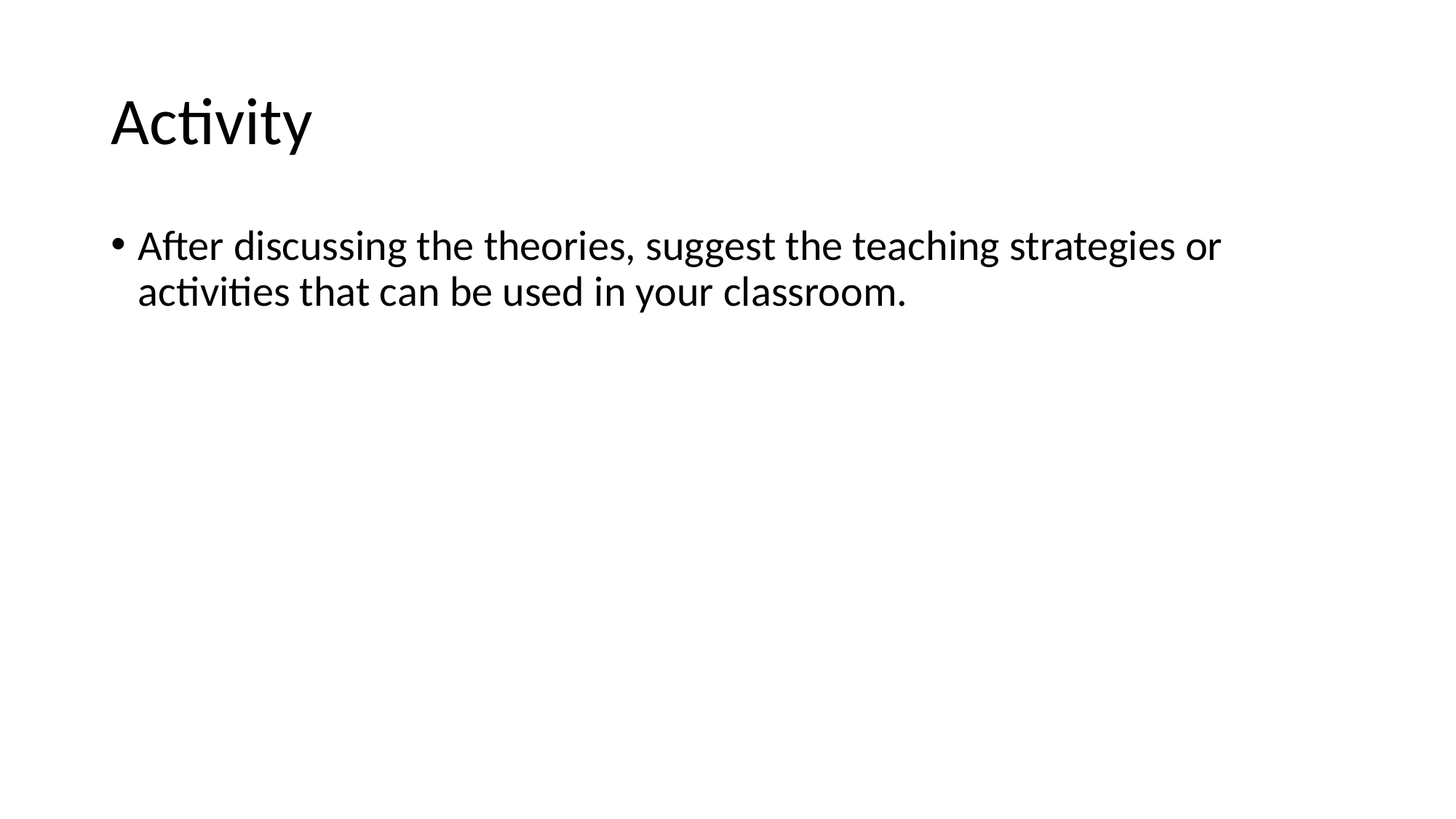

# Activity
After discussing the theories, suggest the teaching strategies or activities that can be used in your classroom.